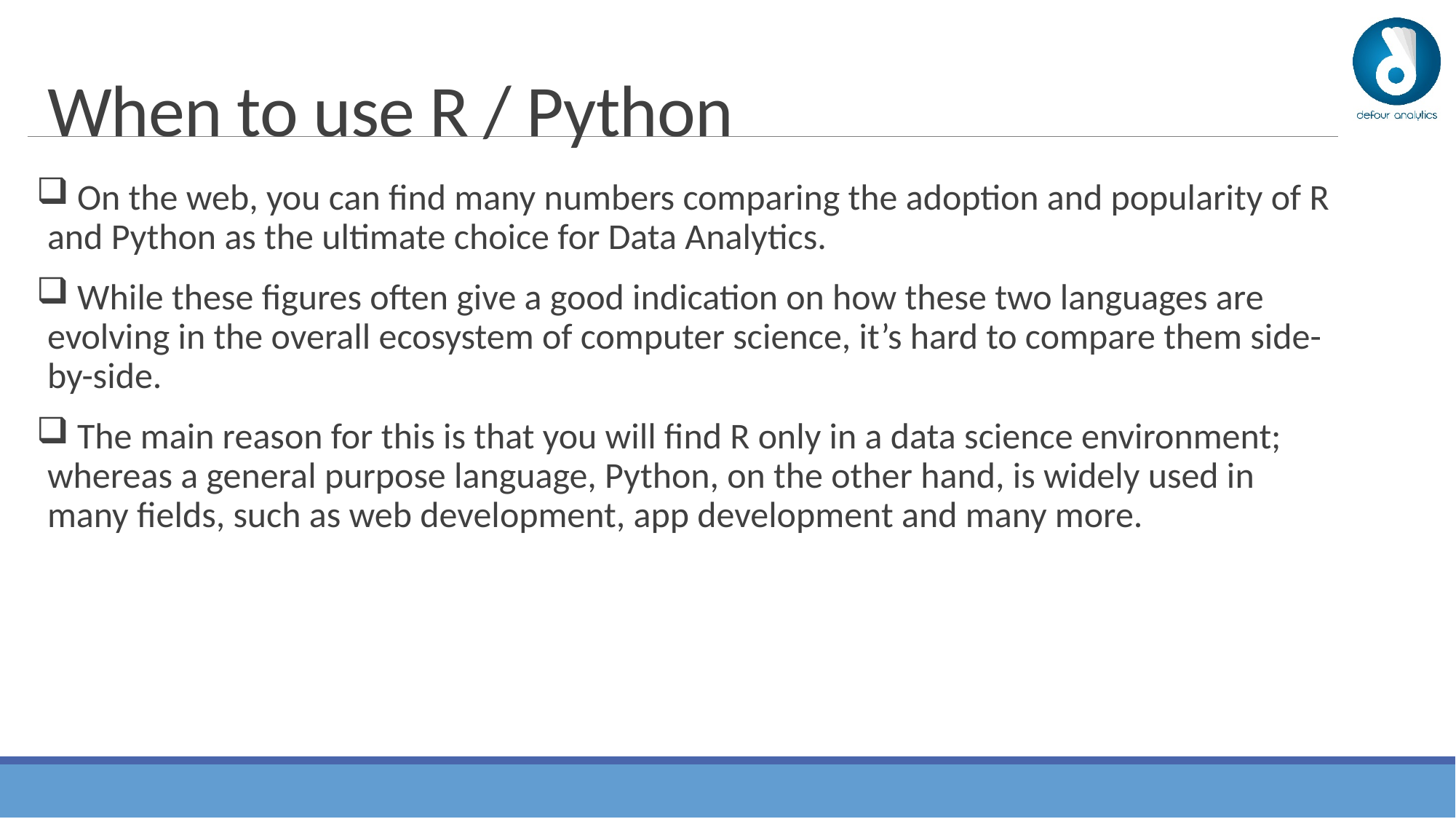

# When to use R / Python
 On the web, you can find many numbers comparing the adoption and popularity of R and Python as the ultimate choice for Data Analytics.
 While these figures often give a good indication on how these two languages are evolving in the overall ecosystem of computer science, it’s hard to compare them side-by-side.
 The main reason for this is that you will find R only in a data science environment; whereas a general purpose language, Python, on the other hand, is widely used in many fields, such as web development, app development and many more.